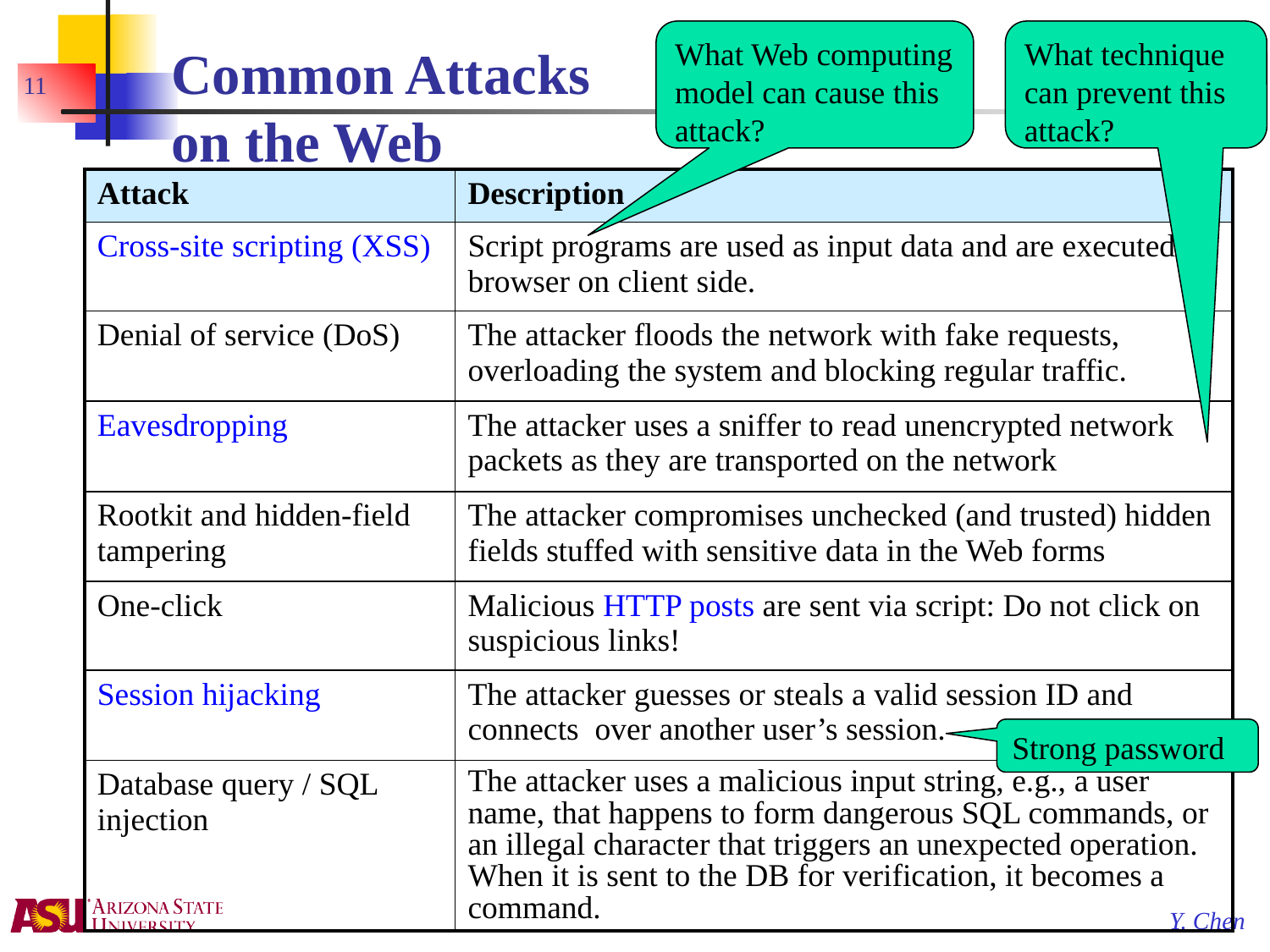

What Web computing model can cause this attack?
What technique can prevent this attack?
11
# Common Attacks on the Web
| Attack | Description |
| --- | --- |
| Cross-site scripting (XSS) | Script programs are used as input data and are executed in browser on client side. |
| Denial of service (DoS) | The attacker floods the network with fake requests, overloading the system and blocking regular traffic. |
| Eavesdropping | The attacker uses a sniffer to read unencrypted network packets as they are transported on the network |
| Rootkit and hidden-field tampering | The attacker compromises unchecked (and trusted) hidden fields stuffed with sensitive data in the Web forms |
| One-click | Malicious HTTP posts are sent via script: Do not click on suspicious links! |
| Session hijacking | The attacker guesses or steals a valid session ID and connects over another user’s session. |
| Database query / SQL injection | The attacker uses a malicious input string, e.g., a user name, that happens to form dangerous SQL commands, or an illegal character that triggers an unexpected operation. When it is sent to the DB for verification, it becomes a command. |
Strong password